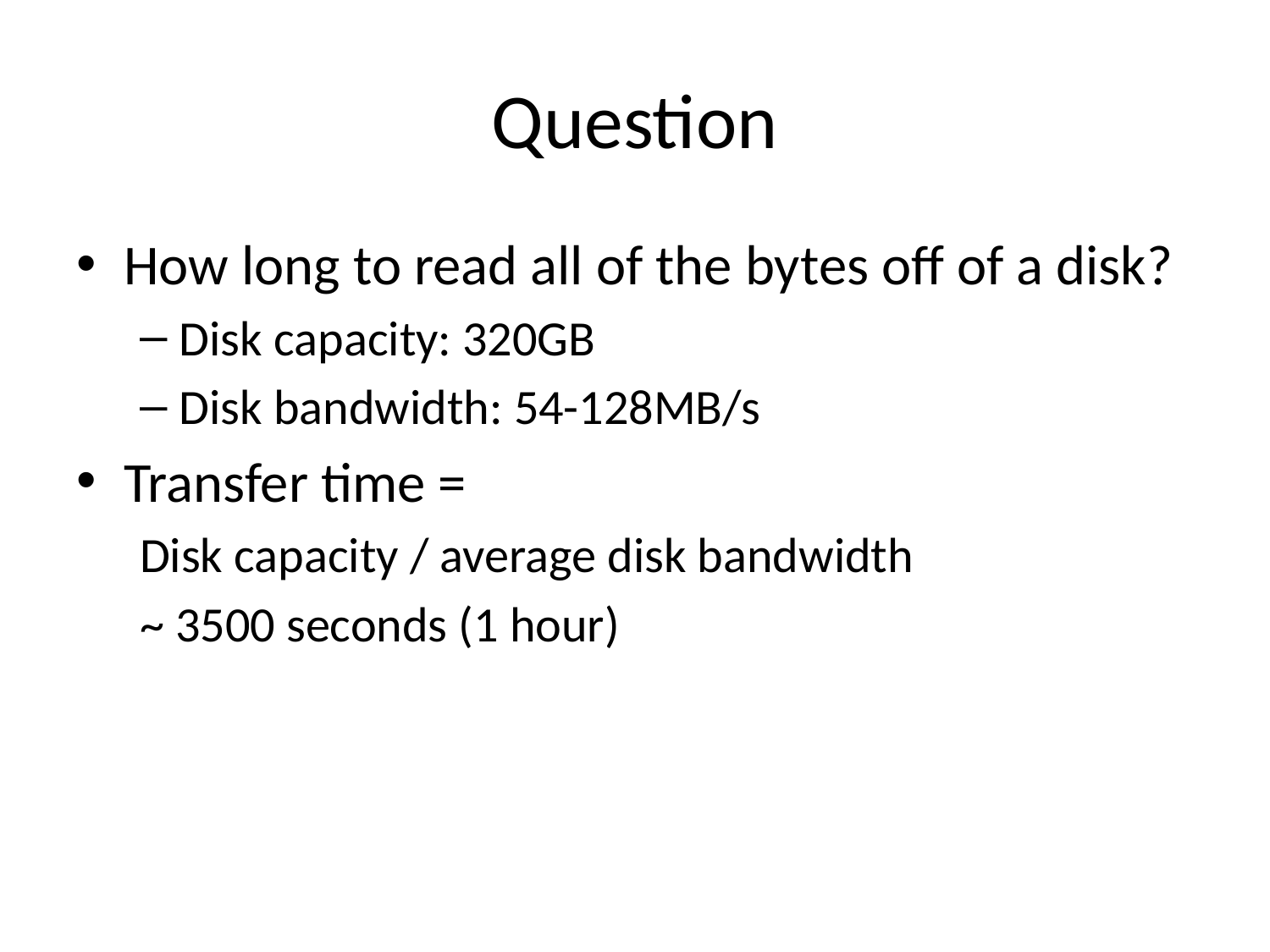

# Question
How long to read all of the bytes off of a disk?
Disk capacity: 320GB
Disk bandwidth: 54-128MB/s
Transfer time =
Disk capacity / average disk bandwidth
~ 3500 seconds (1 hour)